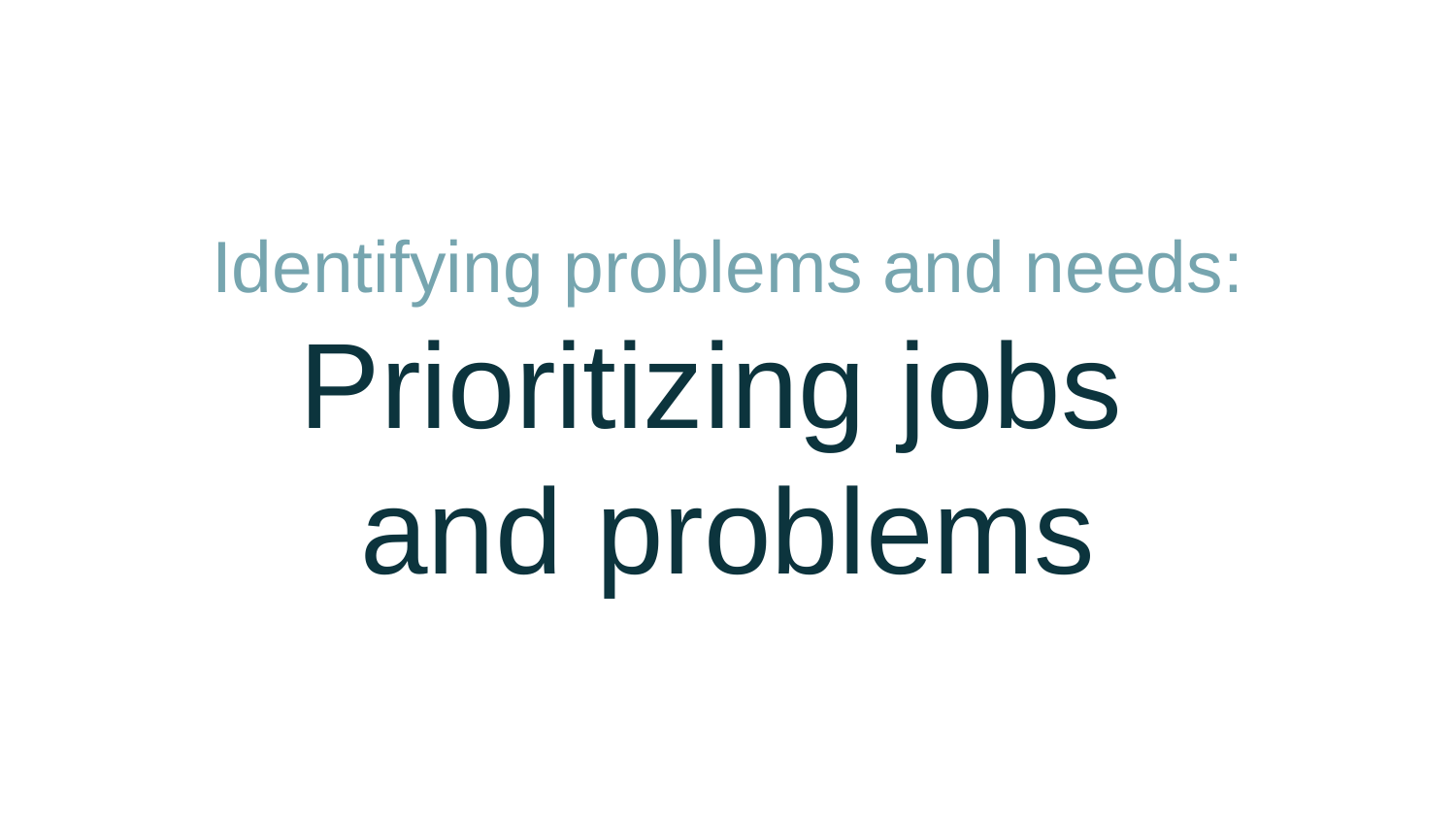

Identifying problems and needs:
Prioritizing jobs
and problems